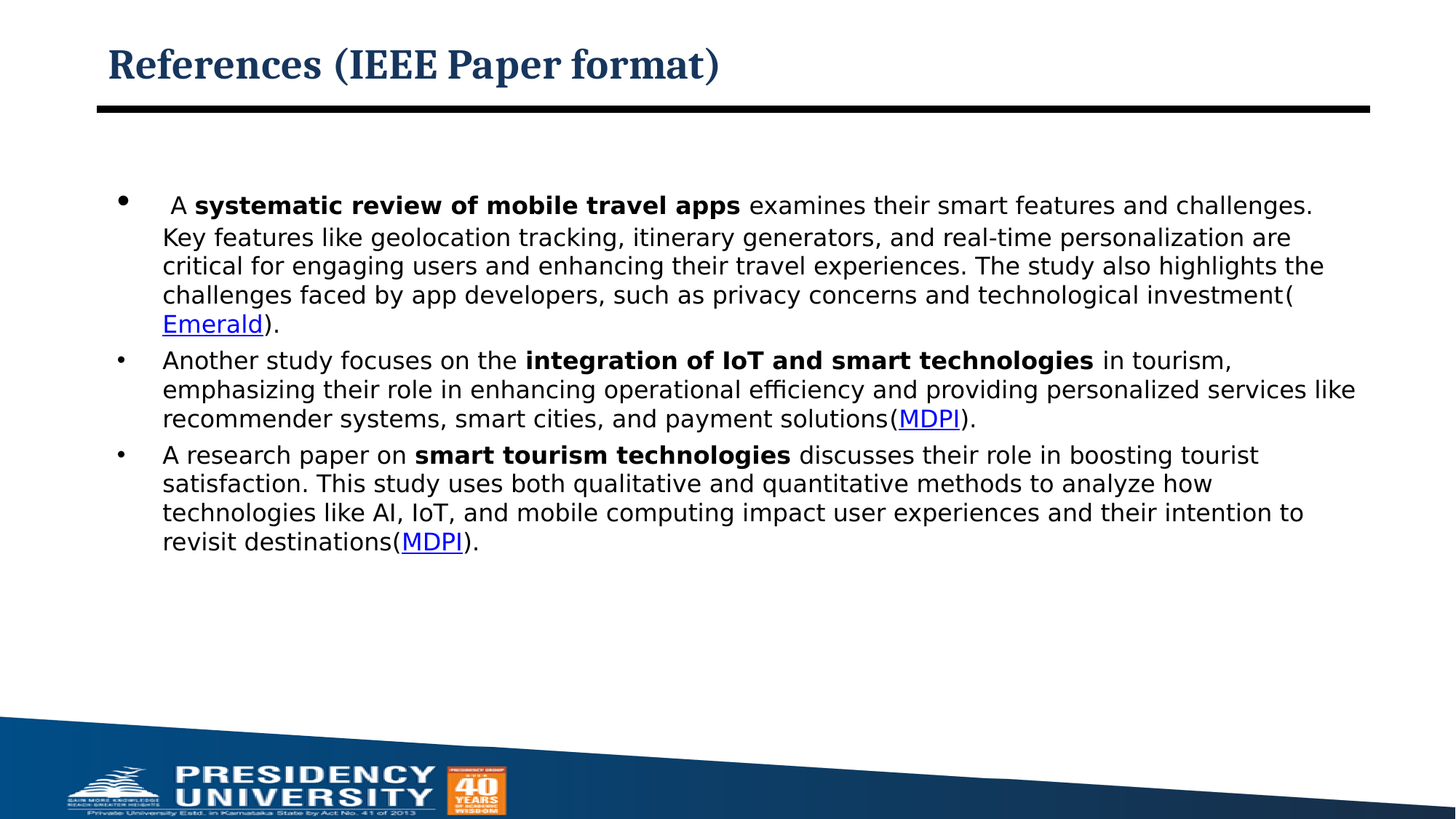

# References (IEEE Paper format)

 A systematic review of mobile travel apps examines their smart features and challenges. Key features like geolocation tracking, itinerary generators, and real-time personalization are critical for engaging users and enhancing their travel experiences. The study also highlights the challenges faced by app developers, such as privacy concerns and technological investment​(Emerald).
Another study focuses on the integration of IoT and smart technologies in tourism, emphasizing their role in enhancing operational efficiency and providing personalized services like recommender systems, smart cities, and payment solutions​(MDPI).
A research paper on smart tourism technologies discusses their role in boosting tourist satisfaction. This study uses both qualitative and quantitative methods to analyze how technologies like AI, IoT, and mobile computing impact user experiences and their intention to revisit destinations​(MDPI).